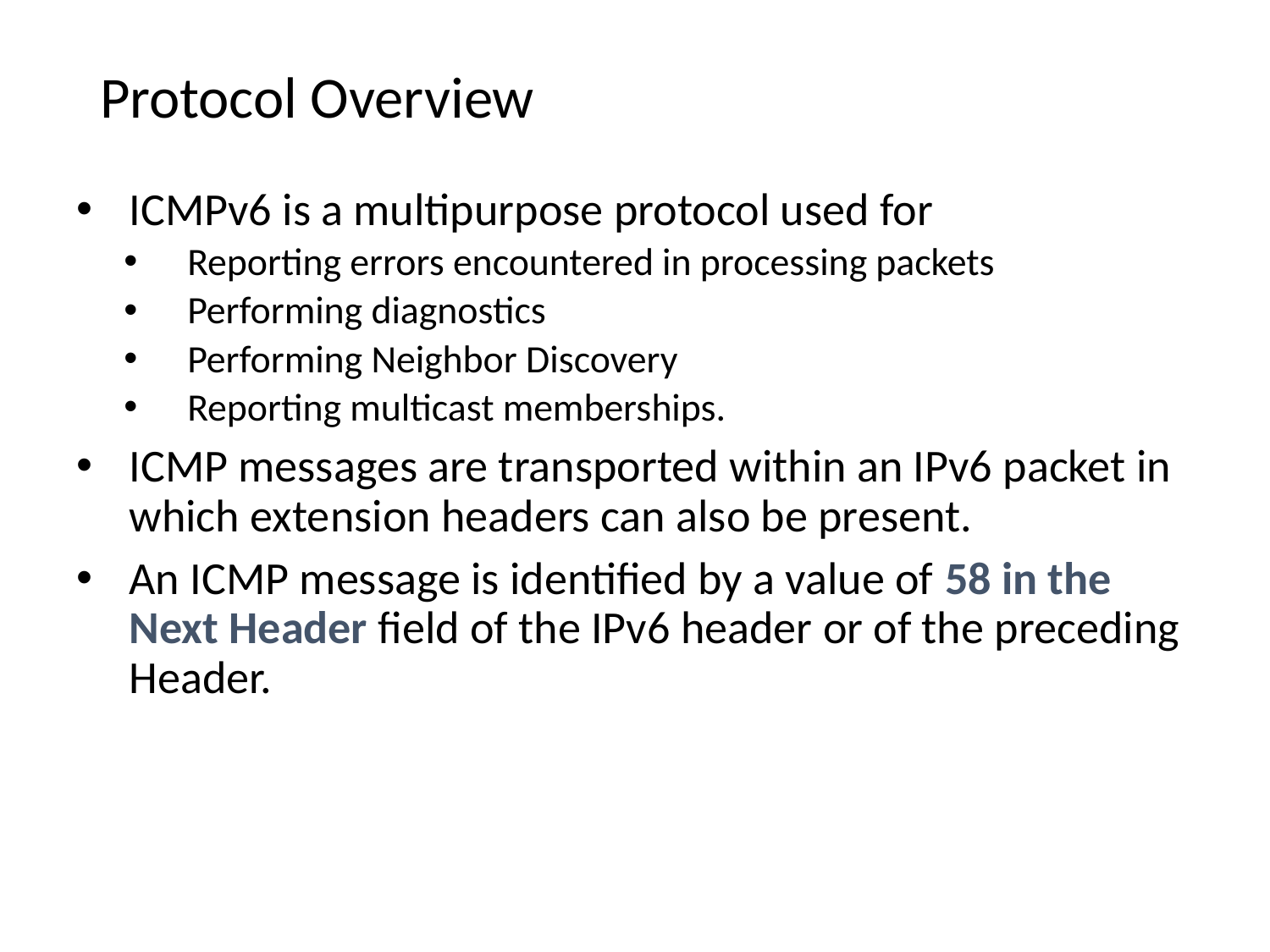

# Protocol Overview
ICMPv6 is a multipurpose protocol used for
Reporting errors encountered in processing packets
Performing diagnostics
Performing Neighbor Discovery
Reporting multicast memberships.
ICMP messages are transported within an IPv6 packet in which extension headers can also be present.
An ICMP message is identified by a value of 58 in the Next Header field of the IPv6 header or of the preceding Header.